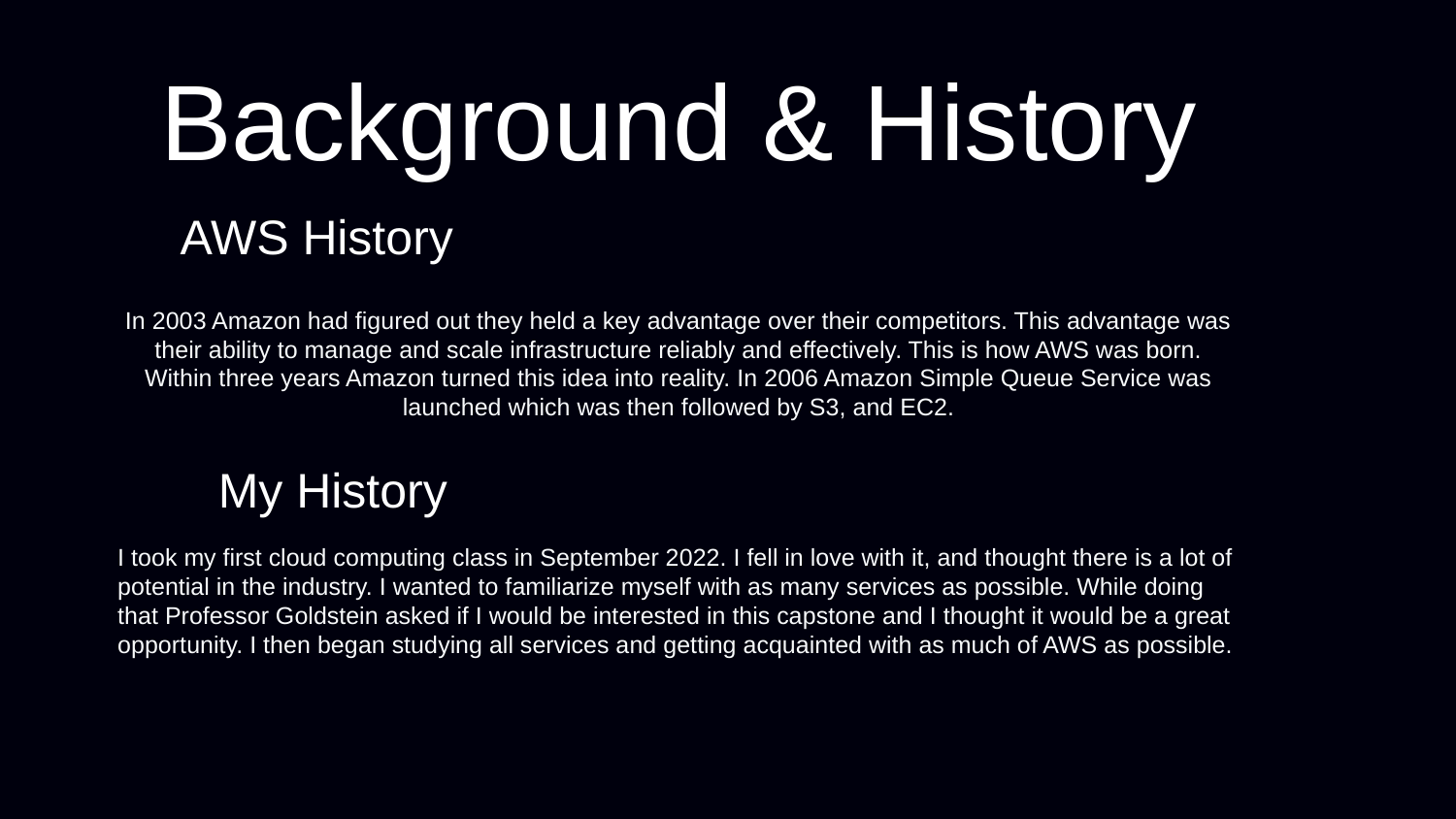

# Background & History
AWS History
In 2003 Amazon had figured out they held a key advantage over their competitors. This advantage was their ability to manage and scale infrastructure reliably and effectively. This is how AWS was born. Within three years Amazon turned this idea into reality. In 2006 Amazon Simple Queue Service was launched which was then followed by S3, and EC2.
My History
I took my first cloud computing class in September 2022. I fell in love with it, and thought there is a lot of potential in the industry. I wanted to familiarize myself with as many services as possible. While doing that Professor Goldstein asked if I would be interested in this capstone and I thought it would be a great opportunity. I then began studying all services and getting acquainted with as much of AWS as possible.